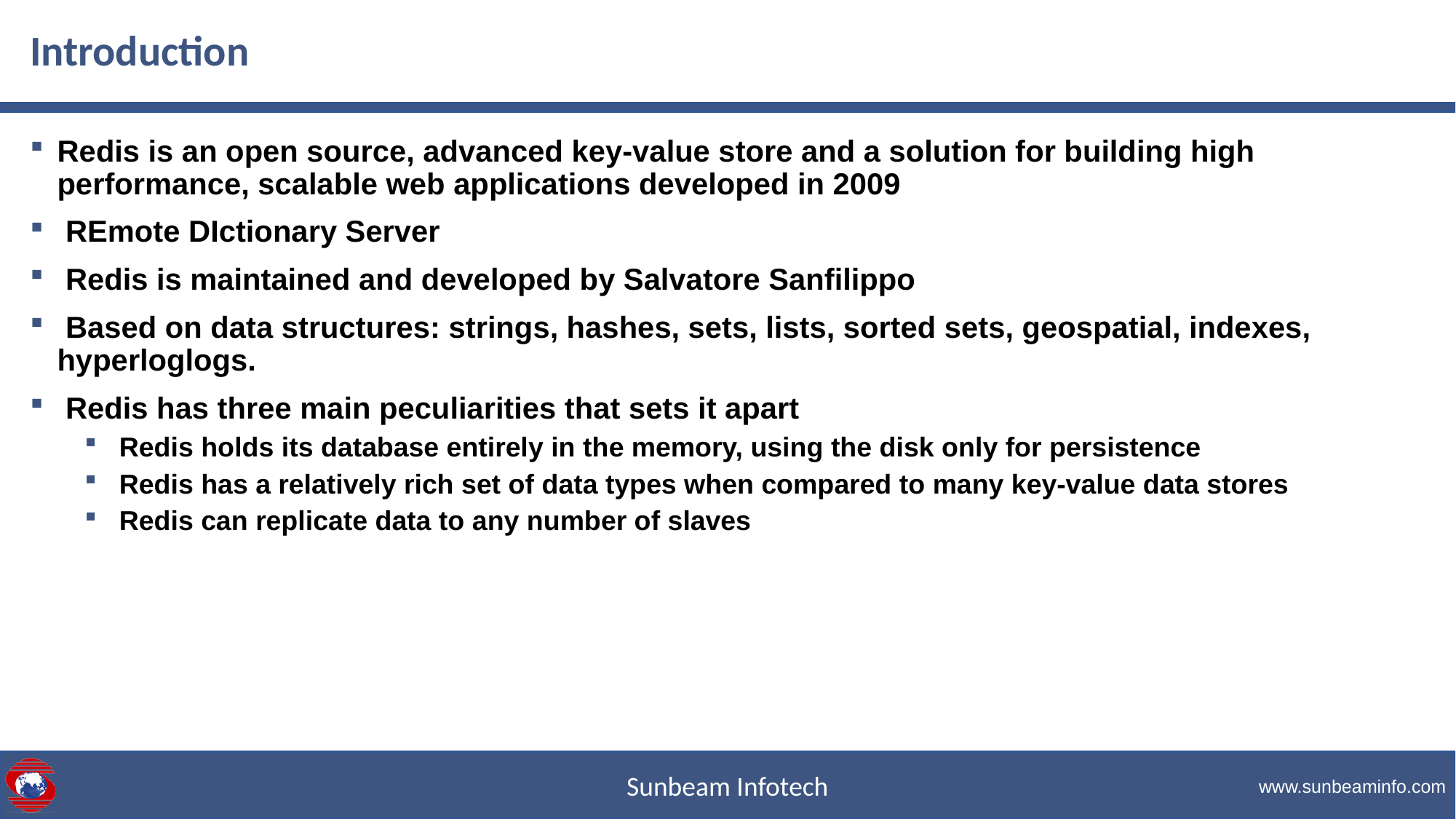

# Introduction
Redis is an open source, advanced key-value store and a solution for building high performance, scalable web applications developed in 2009
 REmote DIctionary Server
 Redis is maintained and developed by Salvatore Sanfilippo
 Based on data structures: strings, hashes, sets, lists, sorted sets, geospatial, indexes, hyperloglogs.
 Redis has three main peculiarities that sets it apart
 Redis holds its database entirely in the memory, using the disk only for persistence
 Redis has a relatively rich set of data types when compared to many key-value data stores
 Redis can replicate data to any number of slaves